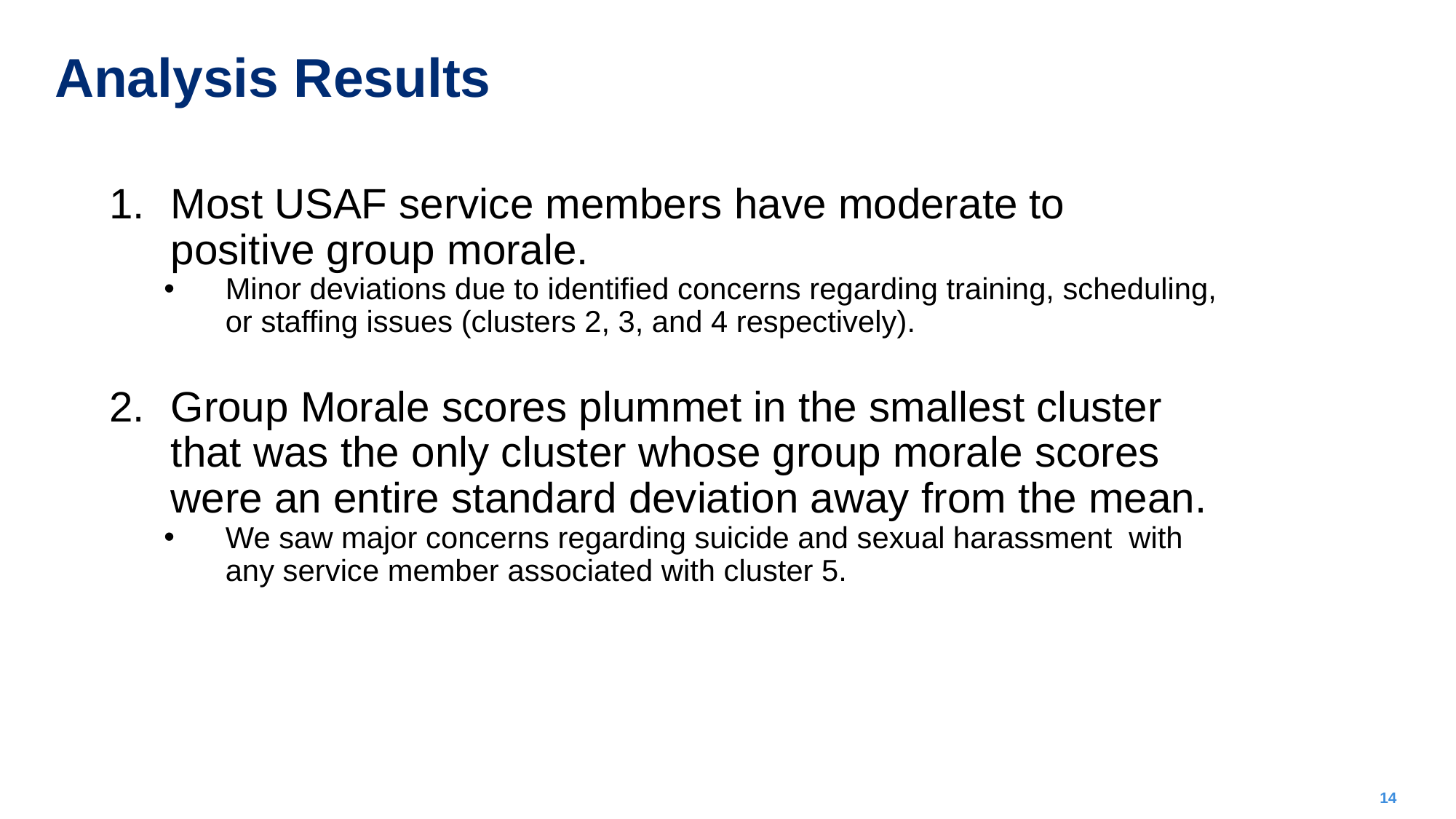

Analysis Results
Most USAF service members have moderate to positive group morale.
Minor deviations due to identified concerns regarding training, scheduling, or staffing issues (clusters 2, 3, and 4 respectively).

Group Morale scores plummet in the smallest cluster that was the only cluster whose group morale scores were an entire standard deviation away from the mean.
We saw major concerns regarding suicide and sexual harassment  with any service member associated with cluster 5.

14